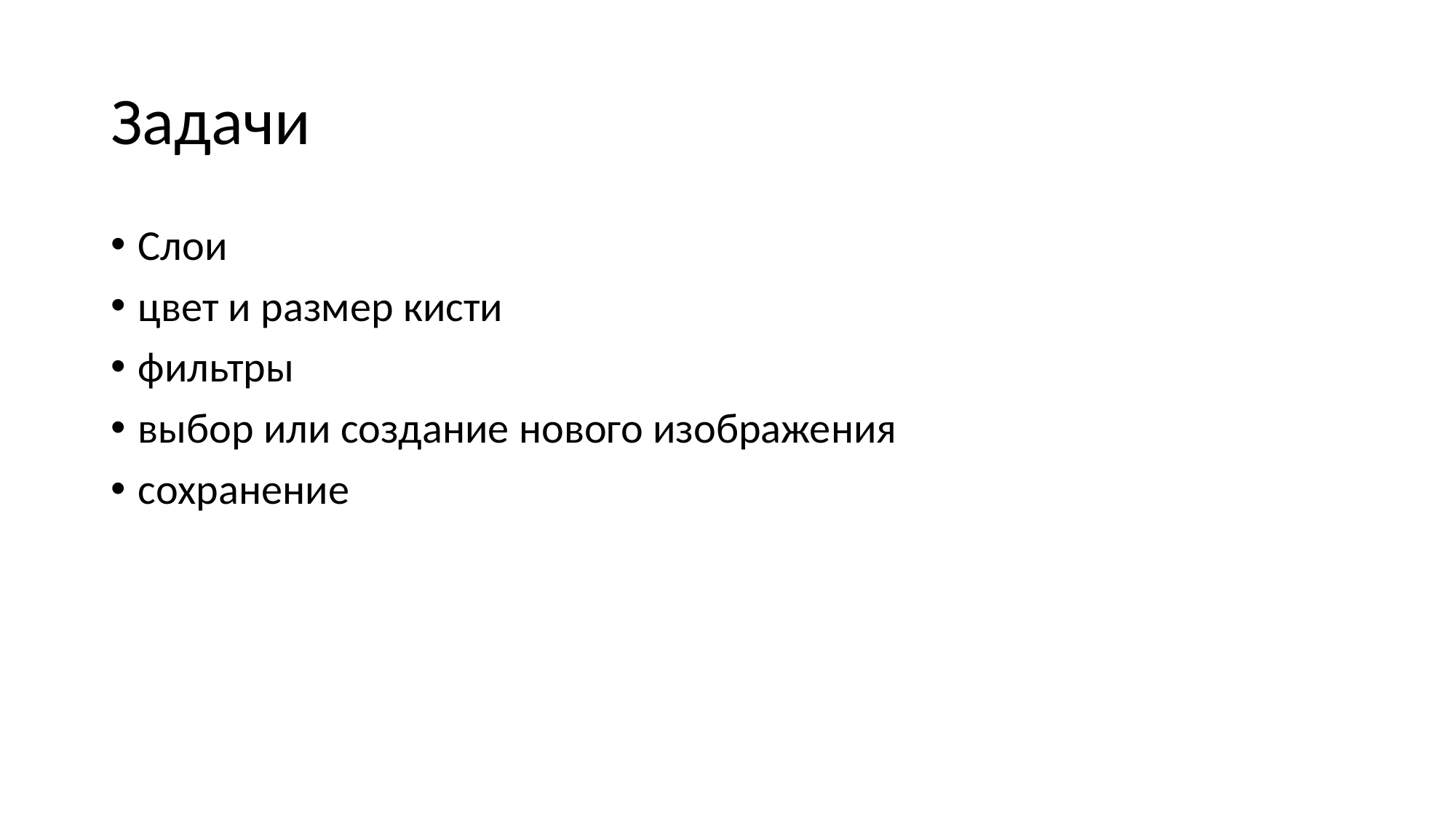

# Задачи
Слои
цвет и размер кисти
фильтры
выбор или создание нового изображения
сохранение